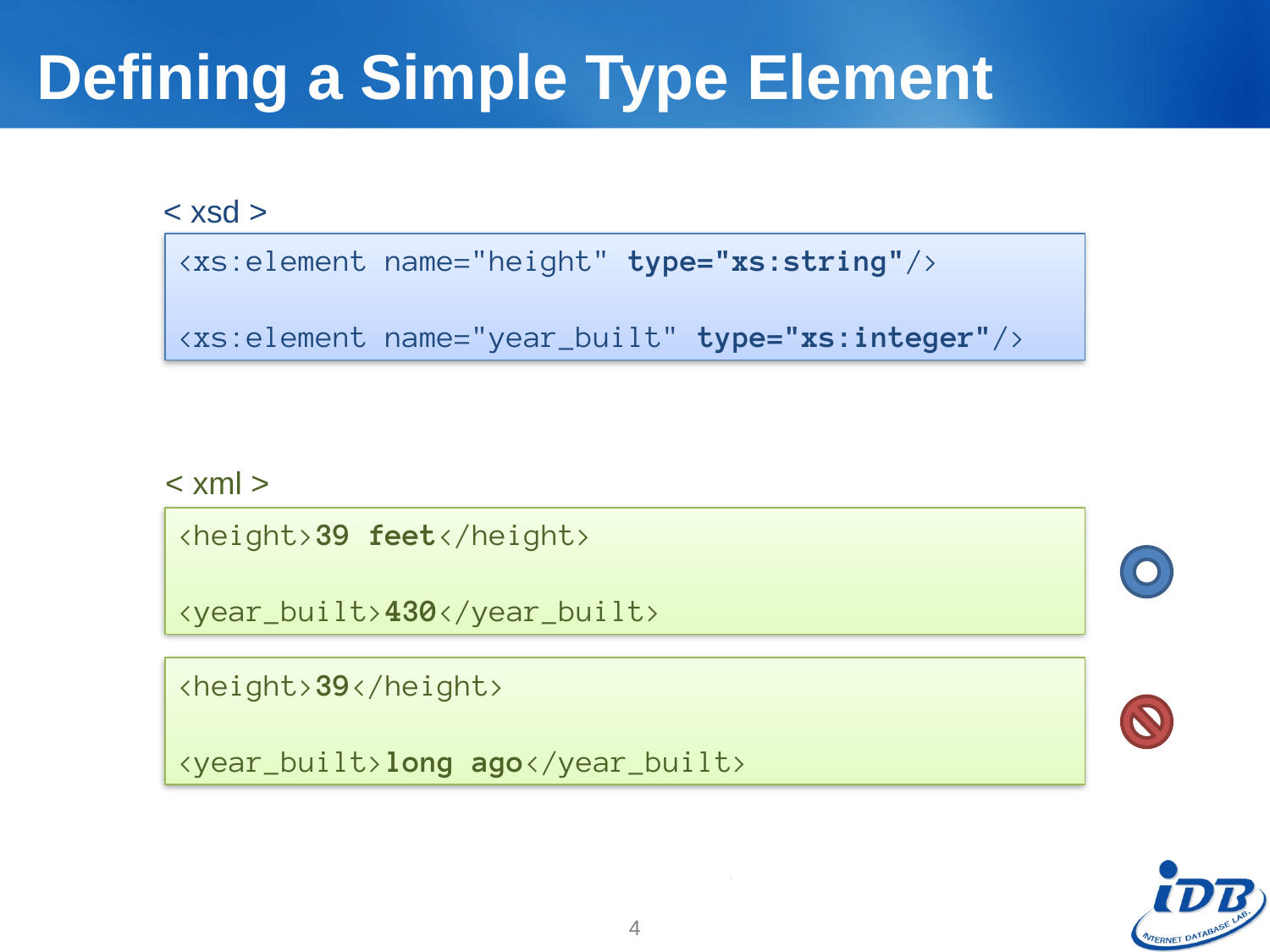

# Defining a Simple Type Element
< xsd >
<xs:element name="height" type="xs:string"/>

<xs:element name="year_built" type="xs:integer"/>
< xml >
<height>39 feet</height>

<year_built>430</year_built>

<height>39</height>

<year_built>long ago</year_built>

4